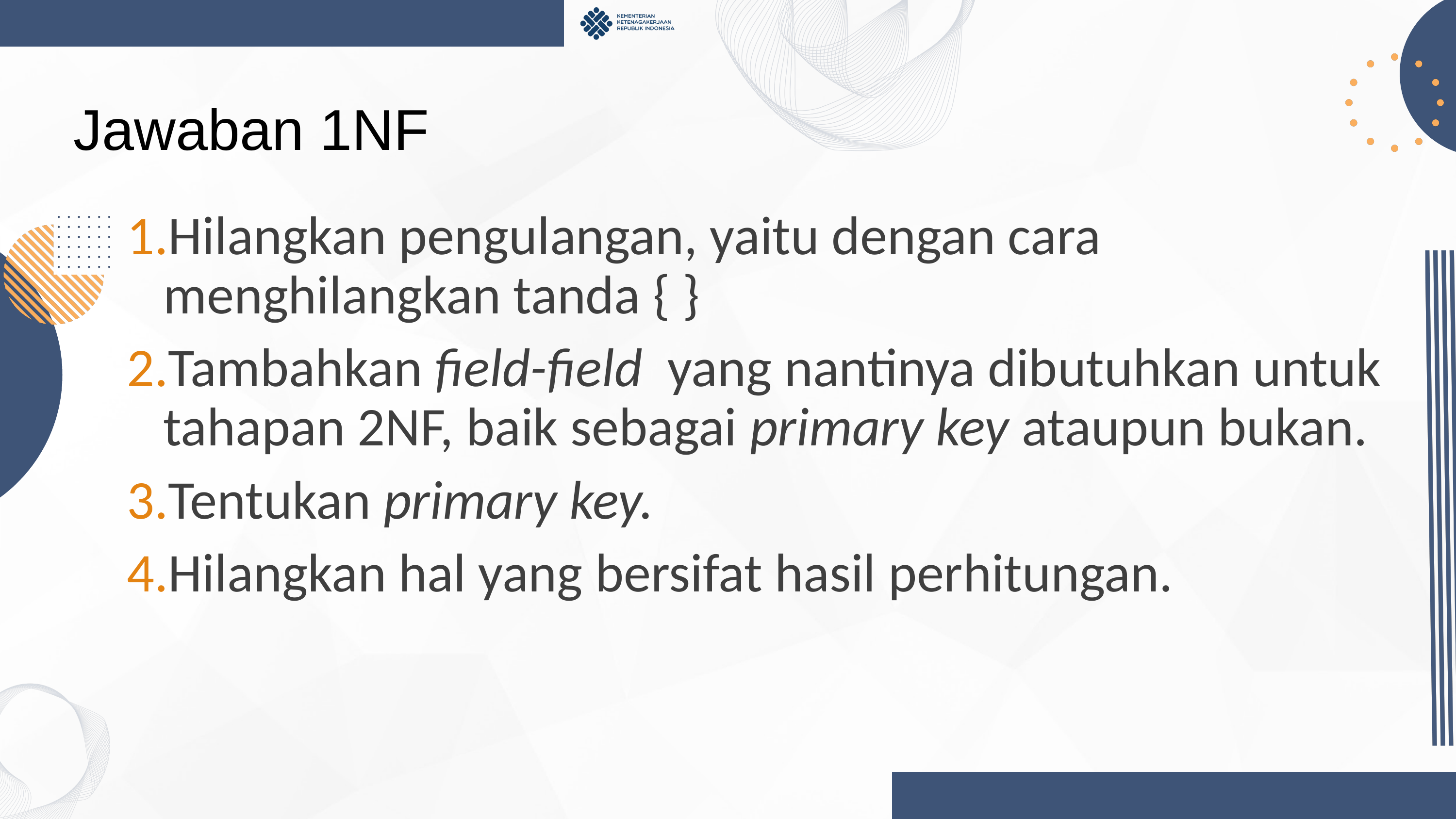

# Jawaban 1NF
Hilangkan pengulangan, yaitu dengan cara menghilangkan tanda { }
Tambahkan field-field  yang nantinya dibutuhkan untuk tahapan 2NF, baik sebagai primary key ataupun bukan.
Tentukan primary key.
Hilangkan hal yang bersifat hasil perhitungan.